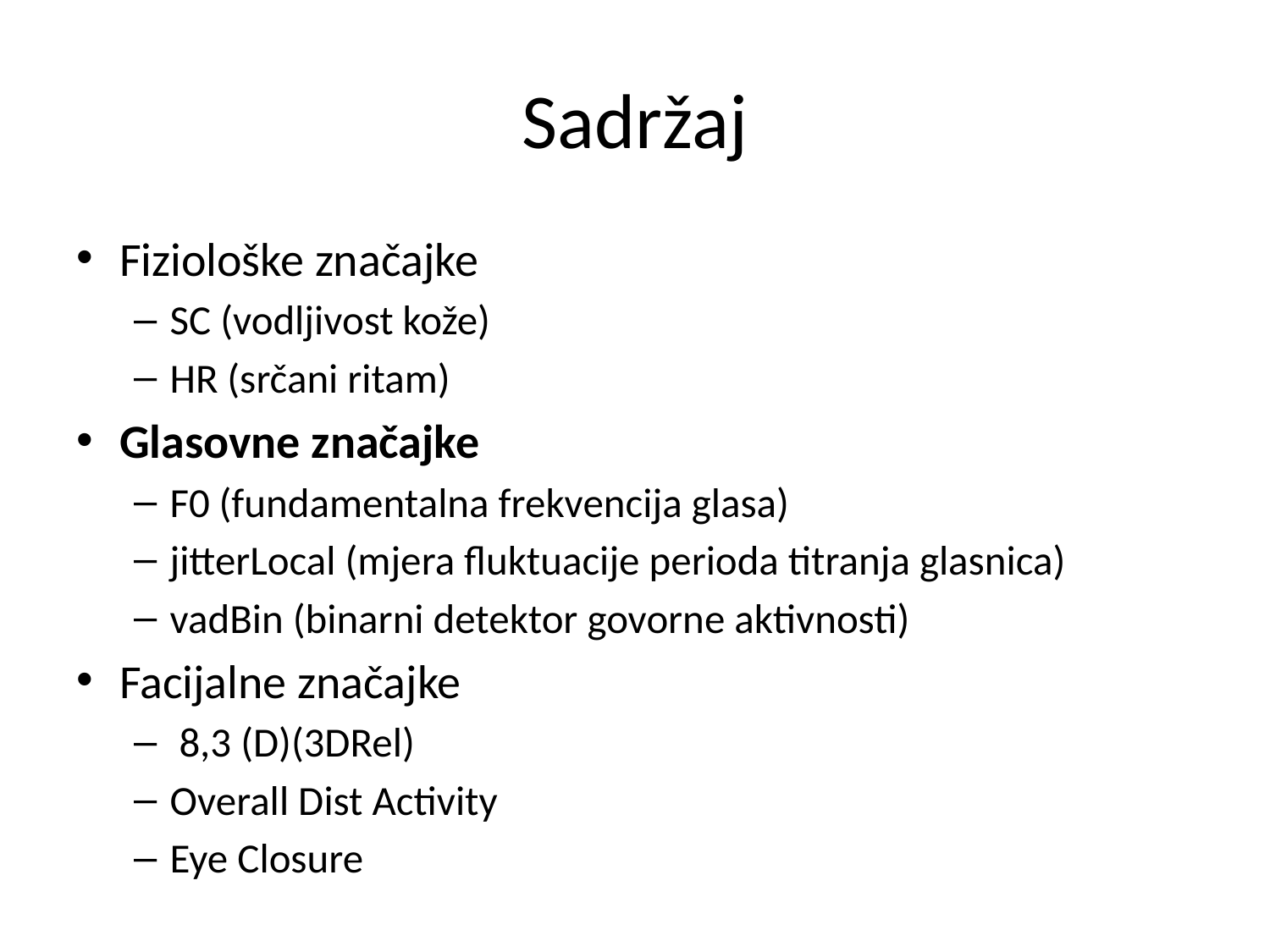

# Sadržaj
Fiziološke značajke
SC (vodljivost kože)
HR (srčani ritam)
Glasovne značajke
F0 (fundamentalna frekvencija glasa)
jitterLocal (mjera fluktuacije perioda titranja glasnica)
vadBin (binarni detektor govorne aktivnosti)
Facijalne značajke
 8,3 (D)(3DRel)
Overall Dist Activity
Eye Closure